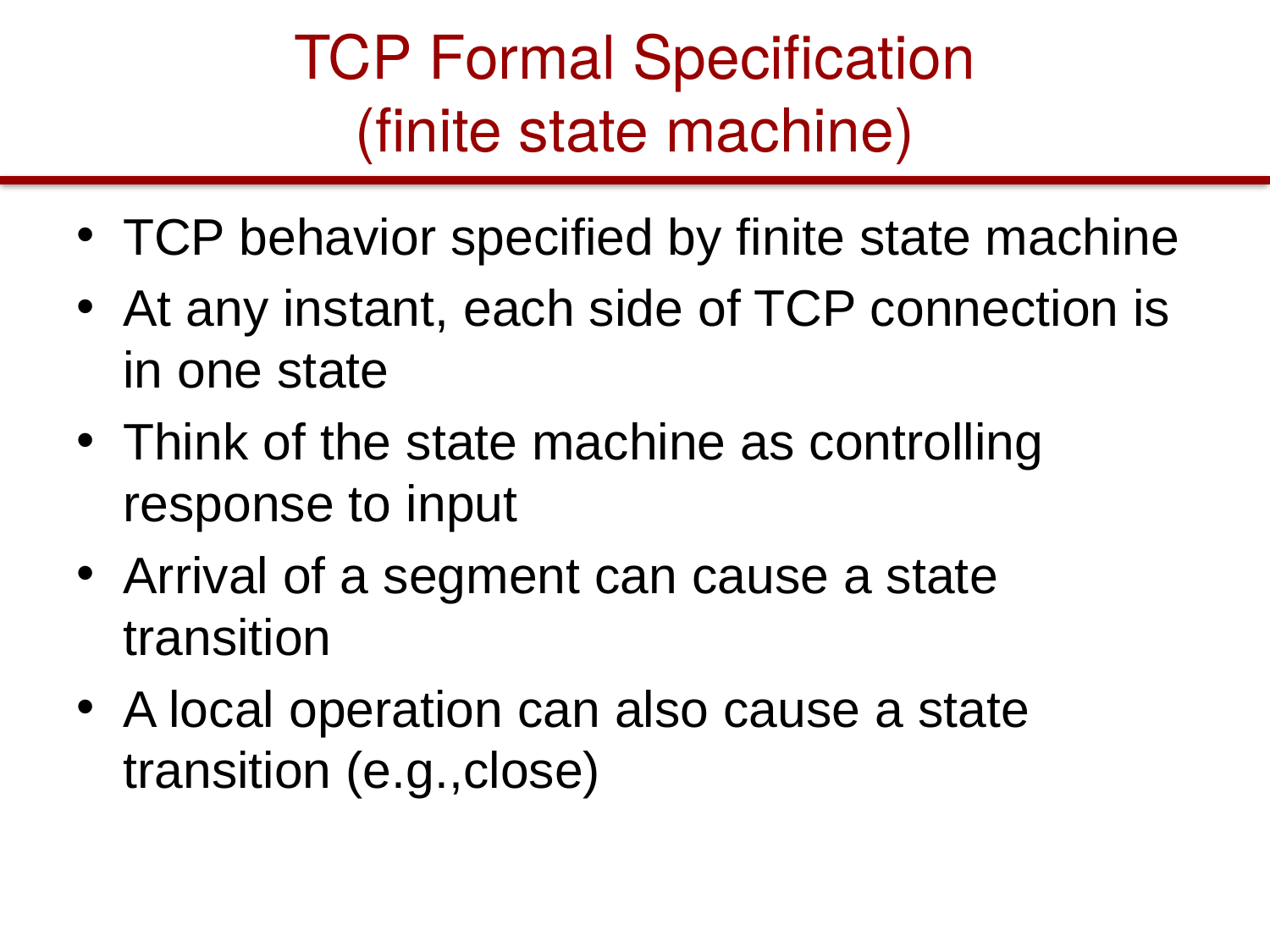

# TCP Formal Specification (finite state machine)
TCP behavior specified by finite state machine
At any instant, each side of TCP connection is in one state
Think of the state machine as controlling response to input
Arrival of a segment can cause a state transition
A local operation can also cause a state transition (e.g.,close)